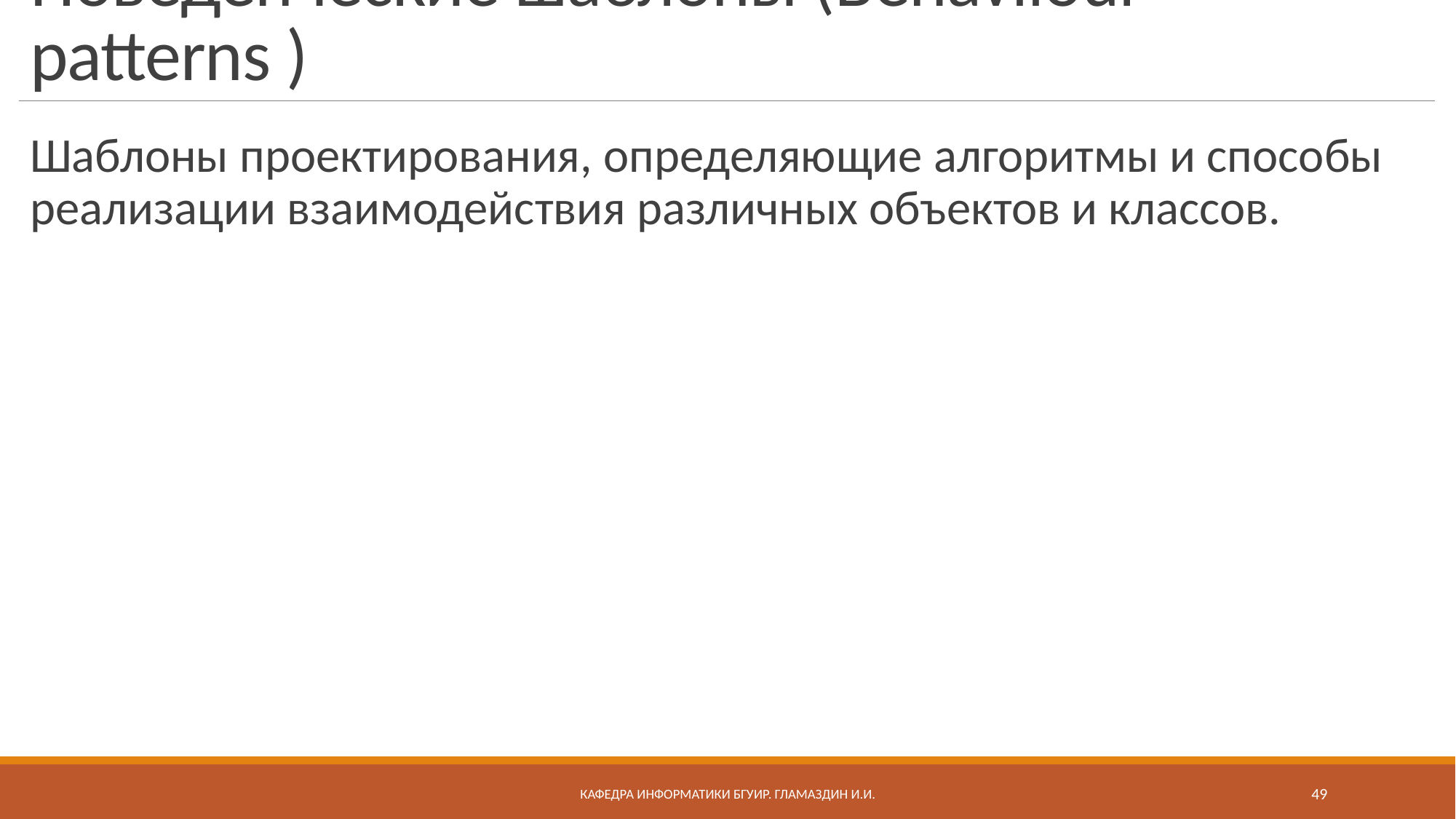

# Поведенческие шаблоны (Behaviiour patterns )
Шаблоны проектирования, определяющие алгоритмы и способы реализации взаимодействия различных объектов и классов.
Кафедра информатики бгуир. Гламаздин И.и.
49